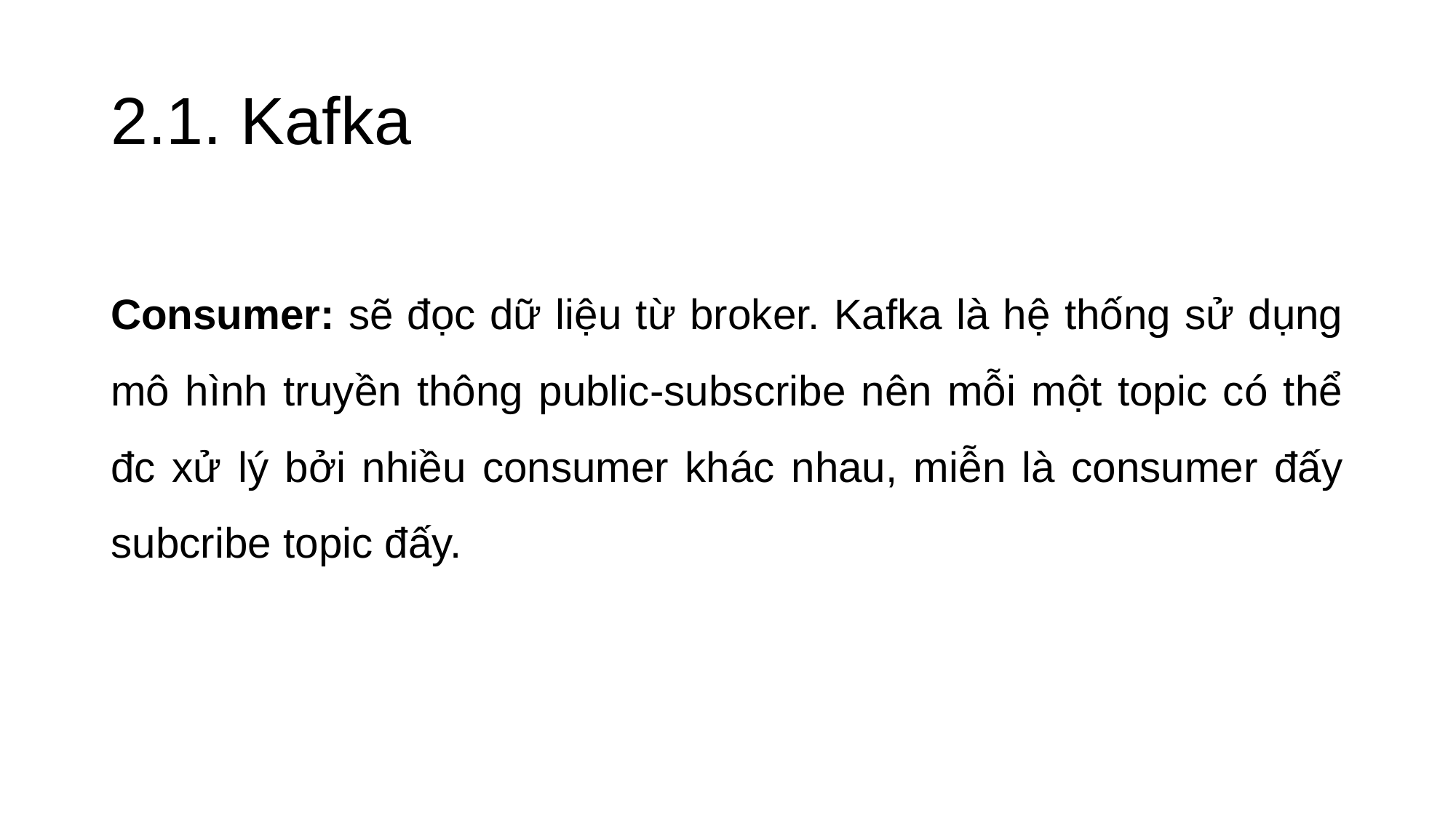

# 2.1. Kafka
Consumer: sẽ đọc dữ liệu từ broker. Kafka là hệ thống sử dụng mô hình truyền thông public-subscribe nên mỗi một topic có thể đc xử lý bởi nhiều consumer khác nhau, miễn là consumer đấy subcribe topic đấy.